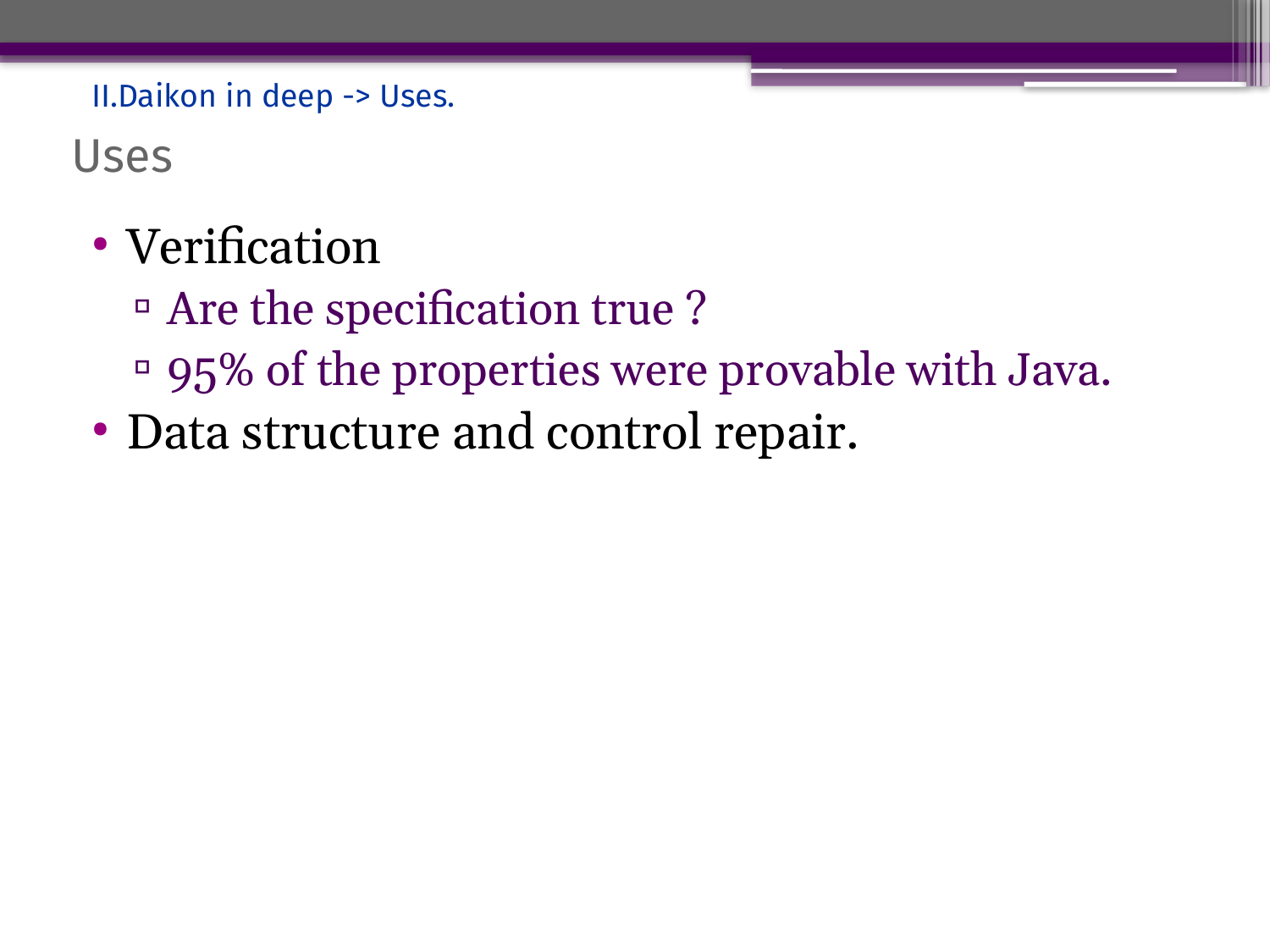

II.Daikon in deep -> Uses.
Uses
Verification
Are the specification true ?
95% of the properties were provable with Java.
Data structure and control repair.